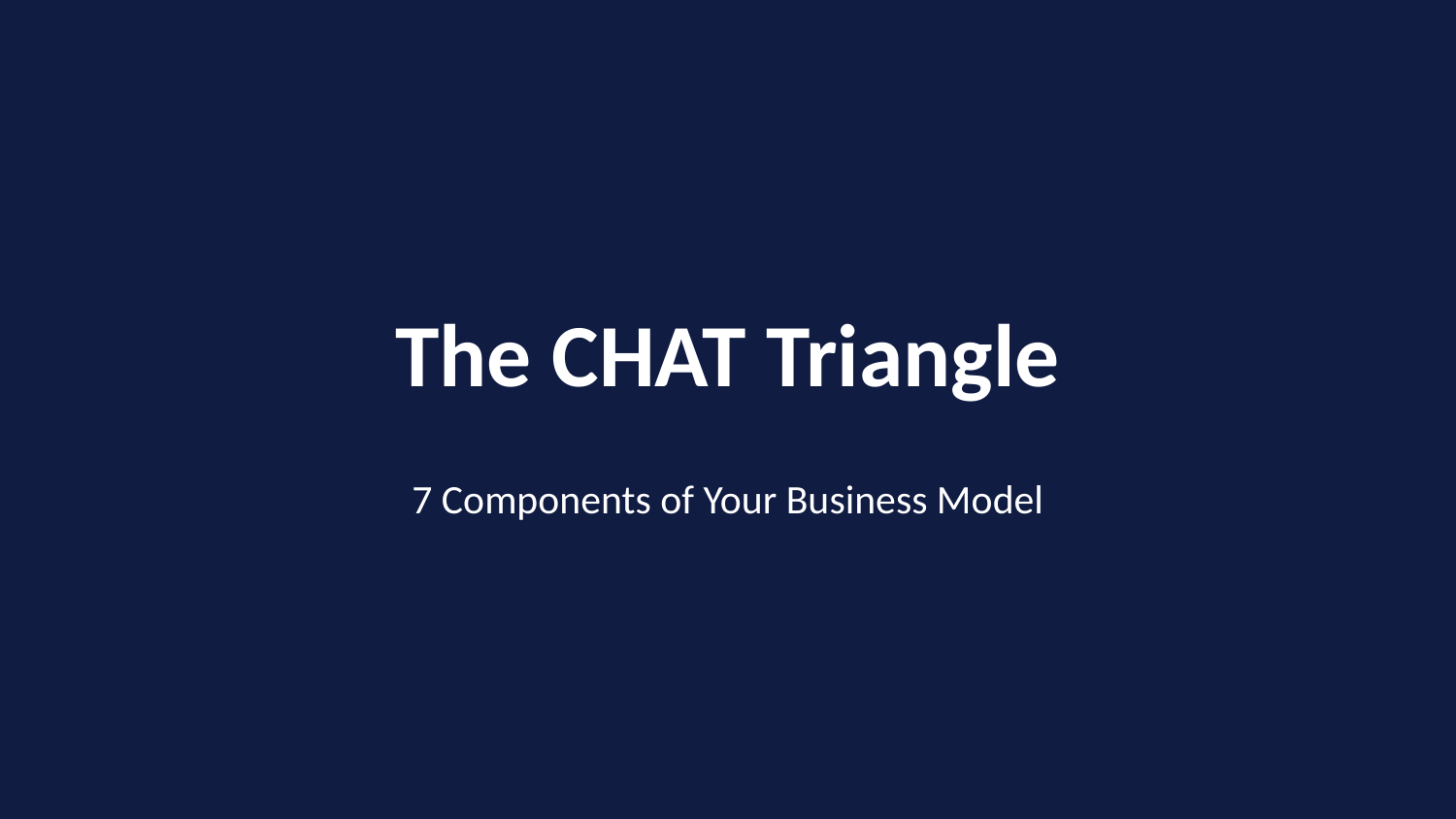

The CHAT Triangle
7 Components of Your Business Model